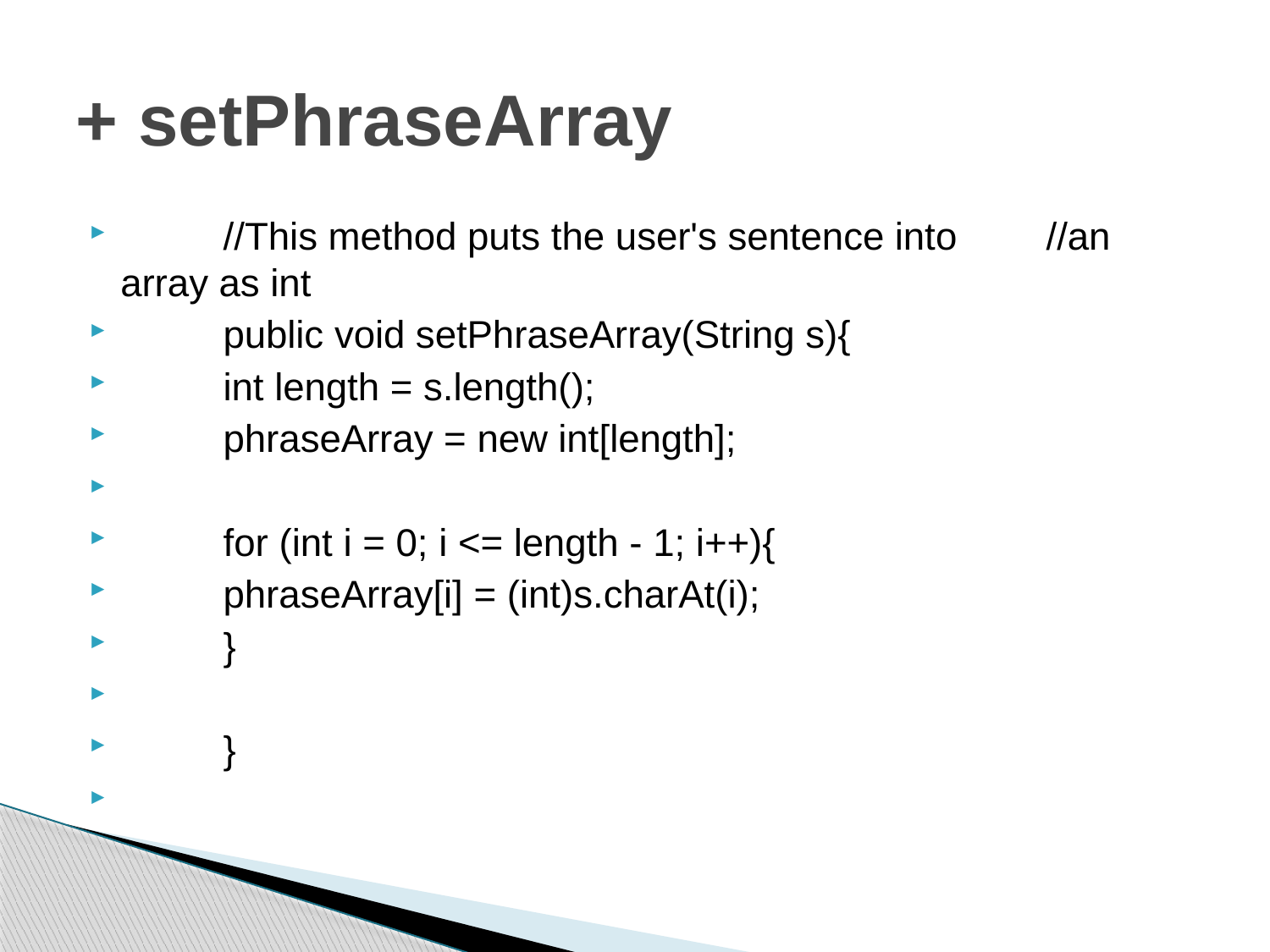

# + setPhraseArray
	//This method puts the user's sentence into 	//an array as int
	public void setPhraseArray(String s){
		int length = s.length();
		phraseArray = new int[length];

		for (int i = 0; i <= length - 1; i++){
			phraseArray[i] = (int)s.charAt(i);
		}

	}